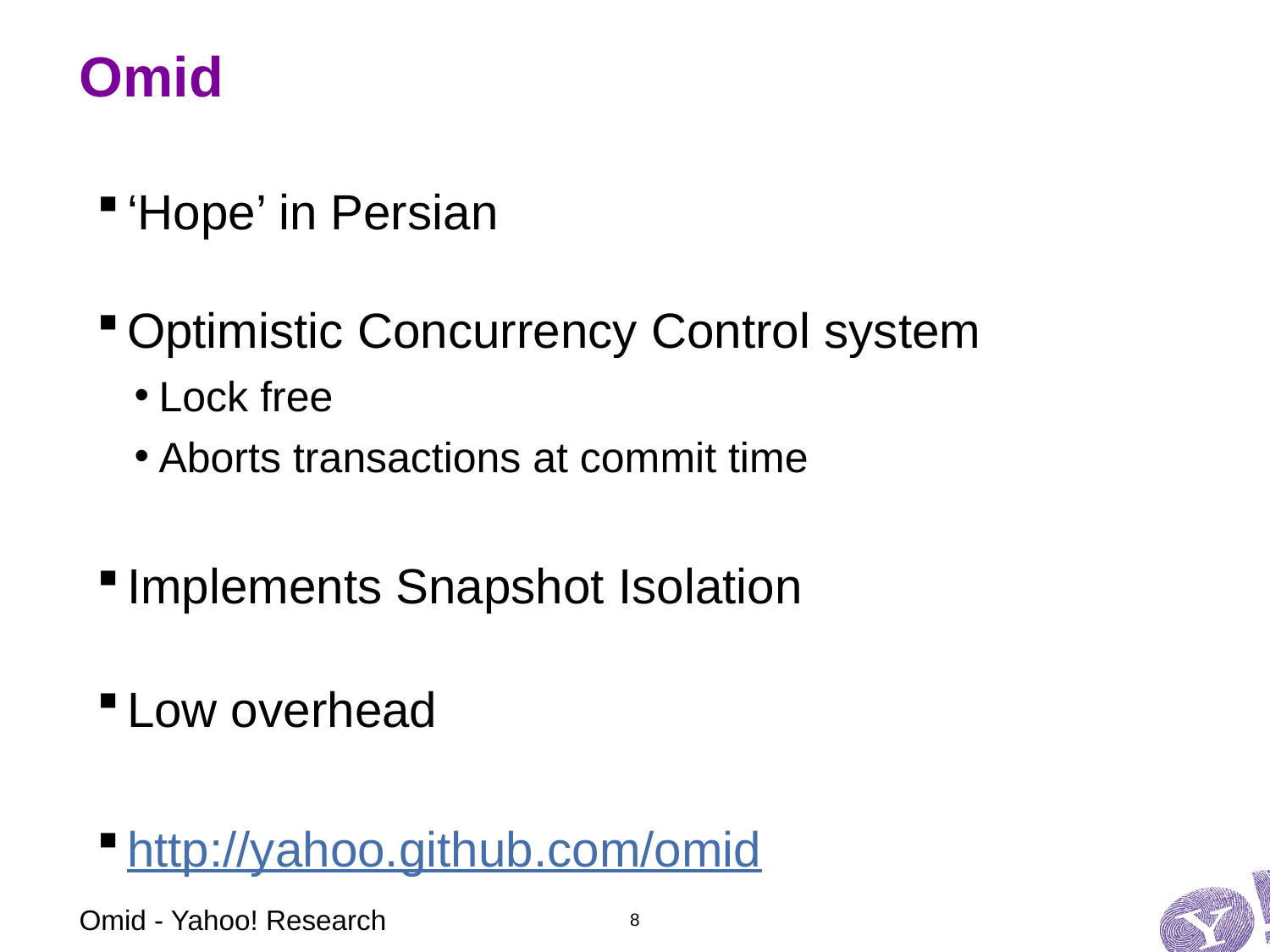

# Omid
‘Hope’ in Persian

Optimistic Concurrency Control system
Lock free
Aborts transactions at commit time

Implements Snapshot Isolation

Low overhead

http://yahoo.github.com/omid

Omid - Yahoo! Research
8